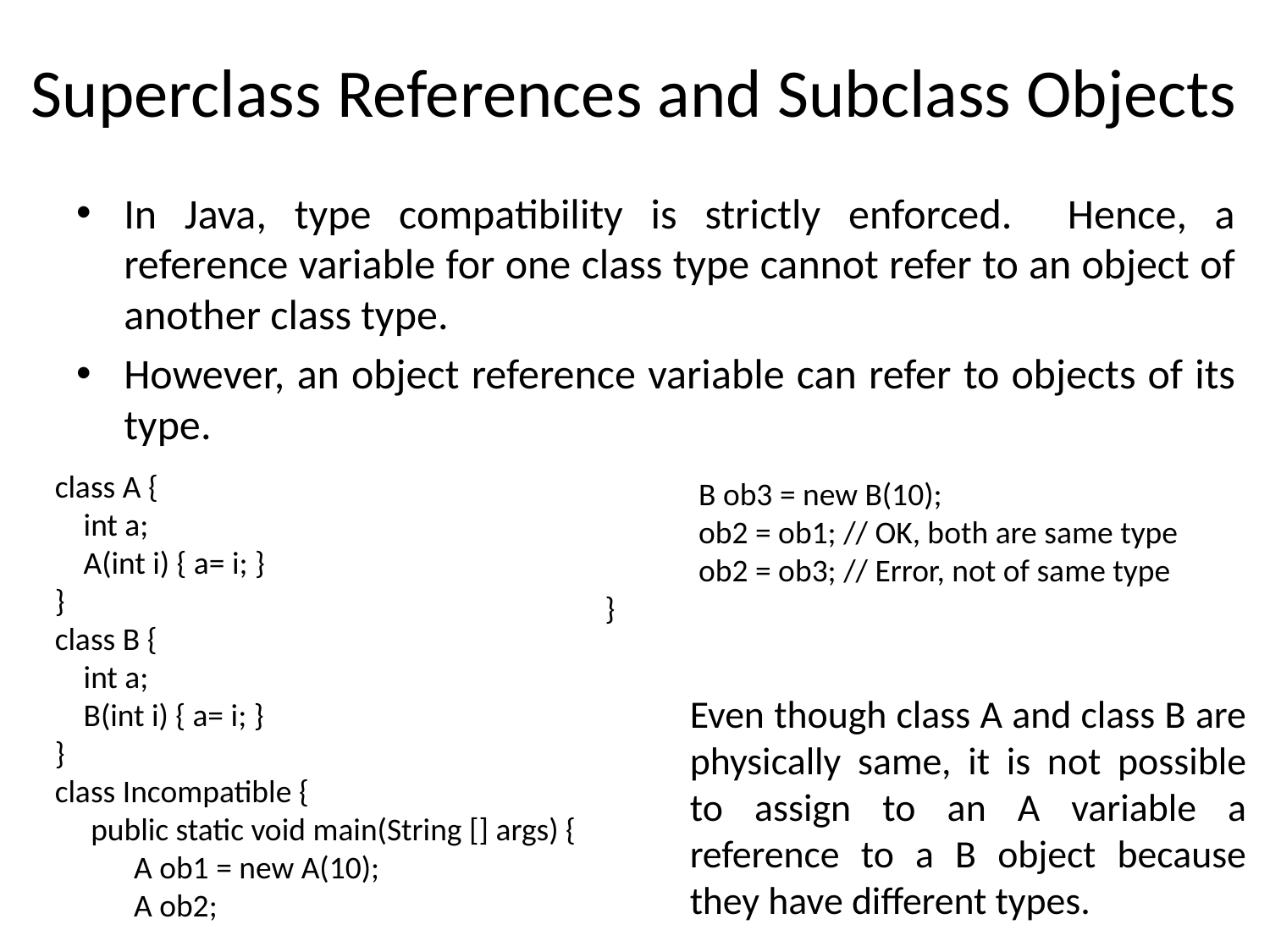

# Superclass References and Subclass Objects
In Java, type compatibility is strictly enforced.  Hence, a reference variable for one class type cannot refer to an object of another class type.
However, an object reference variable can refer to objects of its type.
class A {
    int a;
    A(int i) { a= i; }
}
class B {
    int a;
    B(int i) { a= i; }
}
class Incompatible {
     public static void main(String [] args) {
           A ob1 = new A(10);
           A ob2;
             B ob3 = new B(10);
             ob2 = ob1; // OK, both are same type
             ob2 = ob3; // Error, not of same type
}
Even though class A and class B are physically same, it is not possible to assign to an A variable a reference to a B object because they have different types.